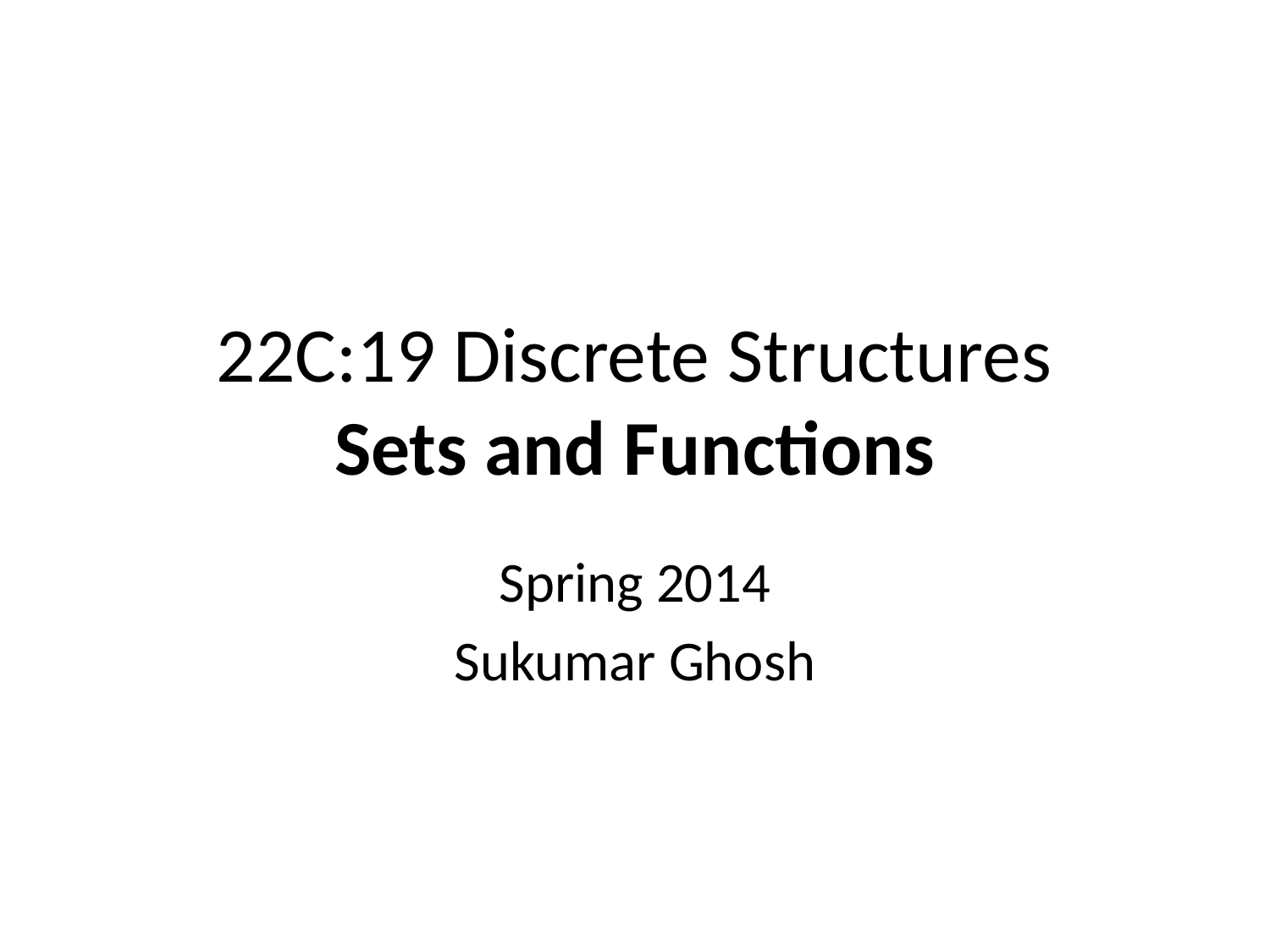

# 22C:19 Discrete Structures Sets and Functions
Spring 2014
Sukumar Ghosh